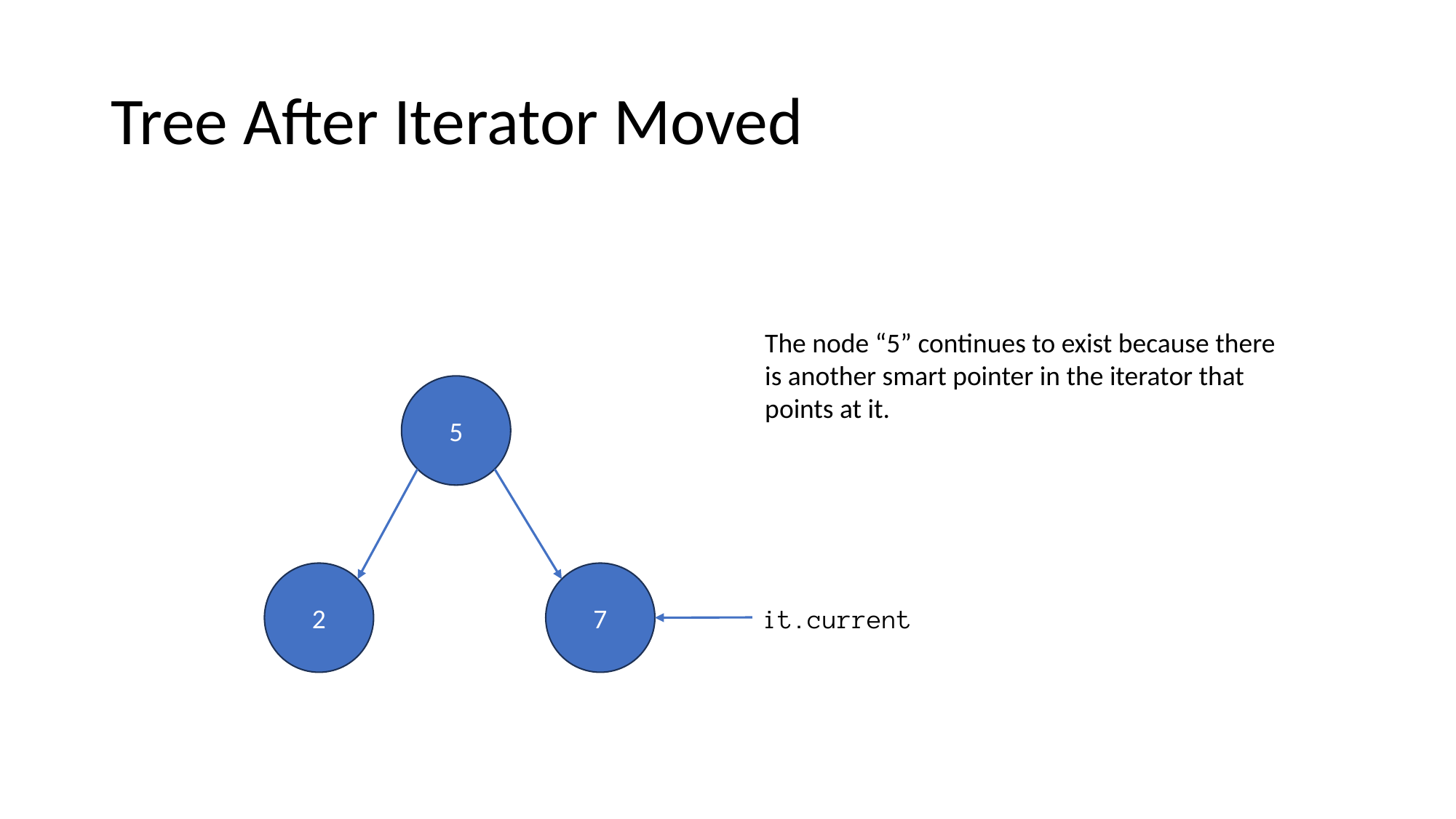

# Tree After Iterator Moved
The node “5” continues to exist because there
is another smart pointer in the iterator that
points at it.
5
2
7
it.current